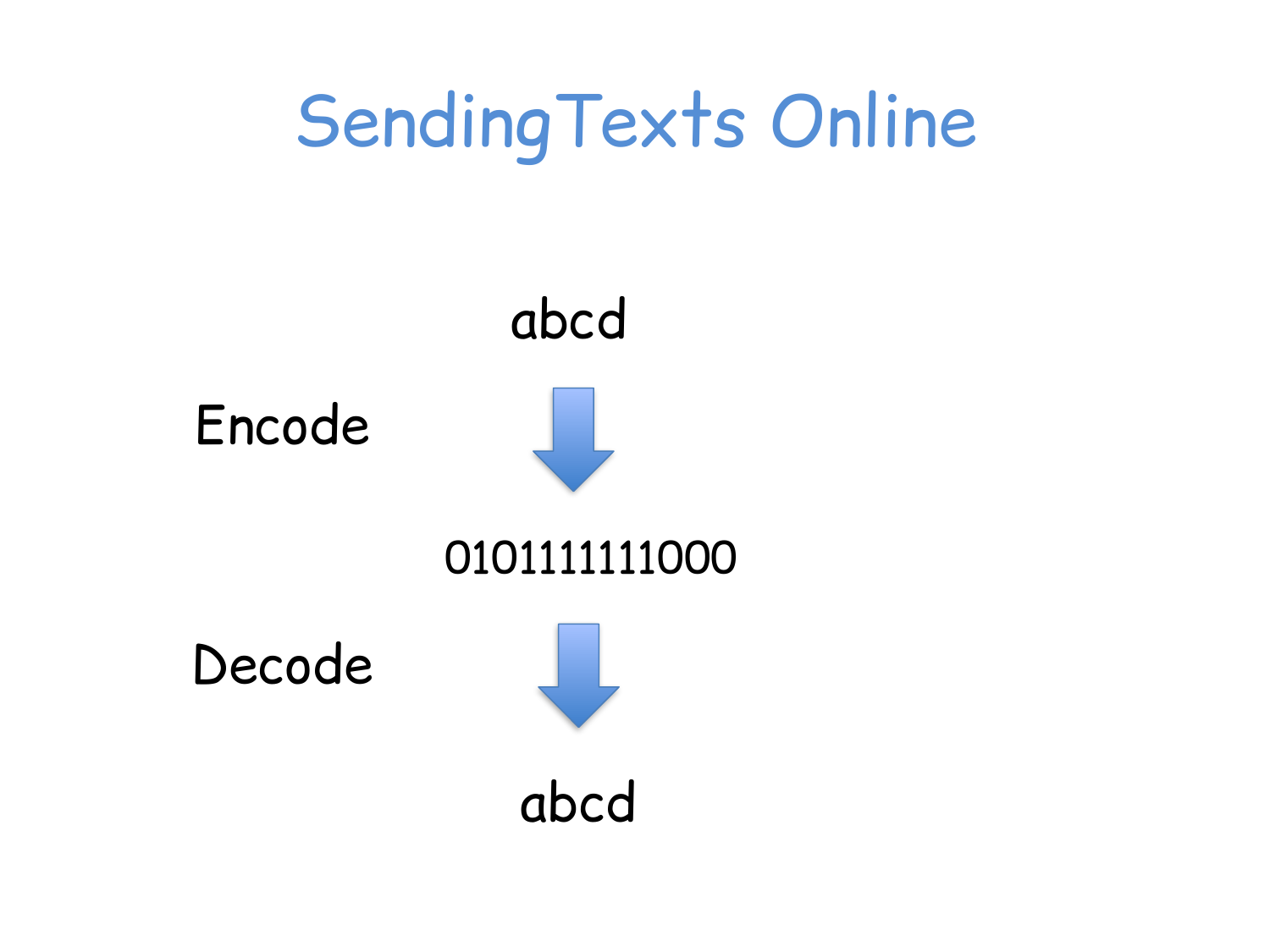

# SendingTexts Online
abcd
Encode

0101111111000
Decode

abcd